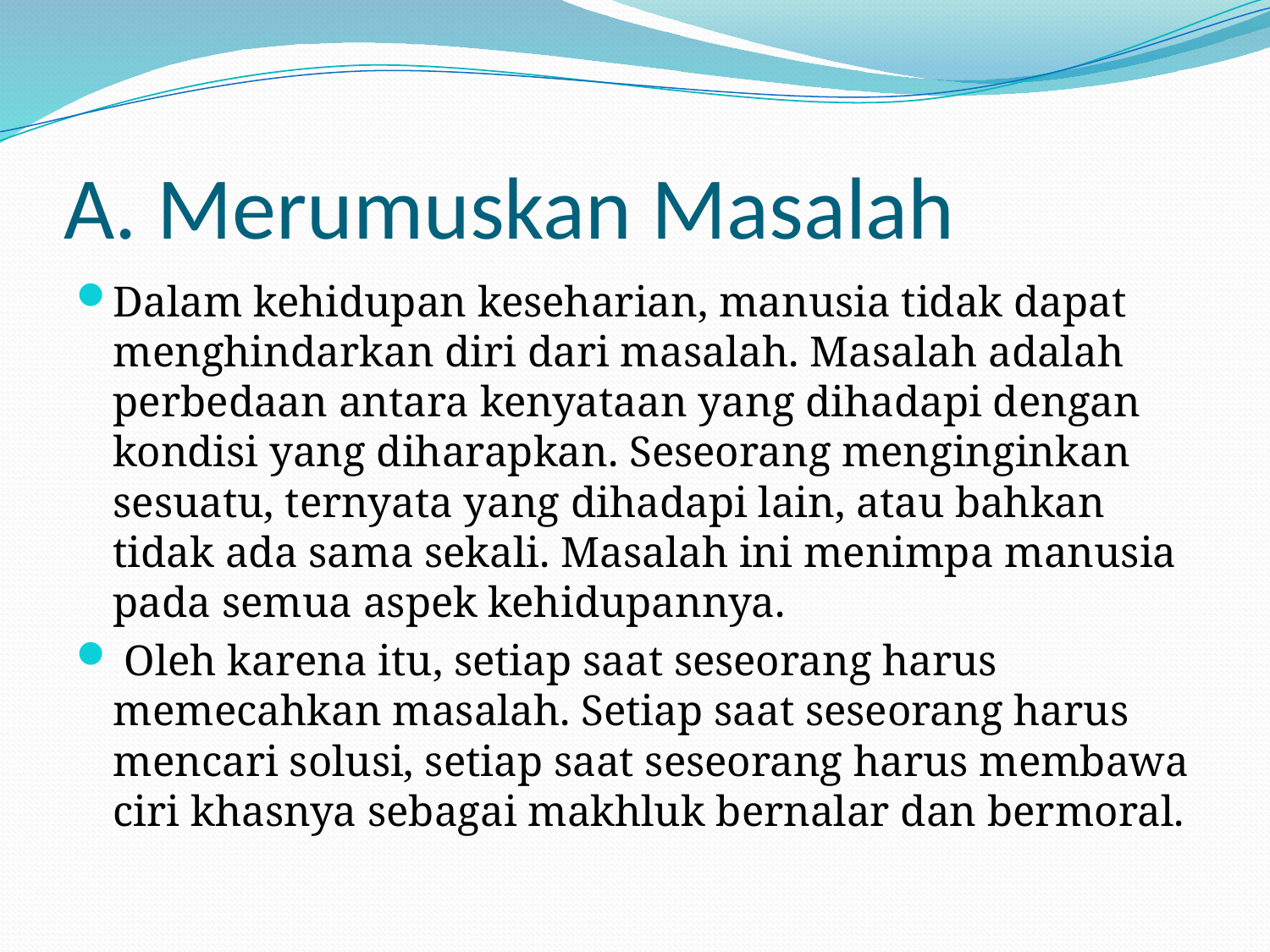

# A. Merumuskan Masalah
Dalam kehidupan keseharian, manusia tidak dapat menghindarkan diri dari masalah. Masalah adalah perbedaan antara kenyataan yang dihadapi dengan kondisi yang diharapkan. Seseorang menginginkan sesuatu, ternyata yang dihadapi lain, atau bahkan tidak ada sama sekali. Masalah ini menimpa manusia pada semua aspek kehidupannya.
 Oleh karena itu, setiap saat seseorang harus memecahkan masalah. Setiap saat seseorang harus mencari solusi, setiap saat seseorang harus membawa ciri khasnya sebagai makhluk bernalar dan bermoral.